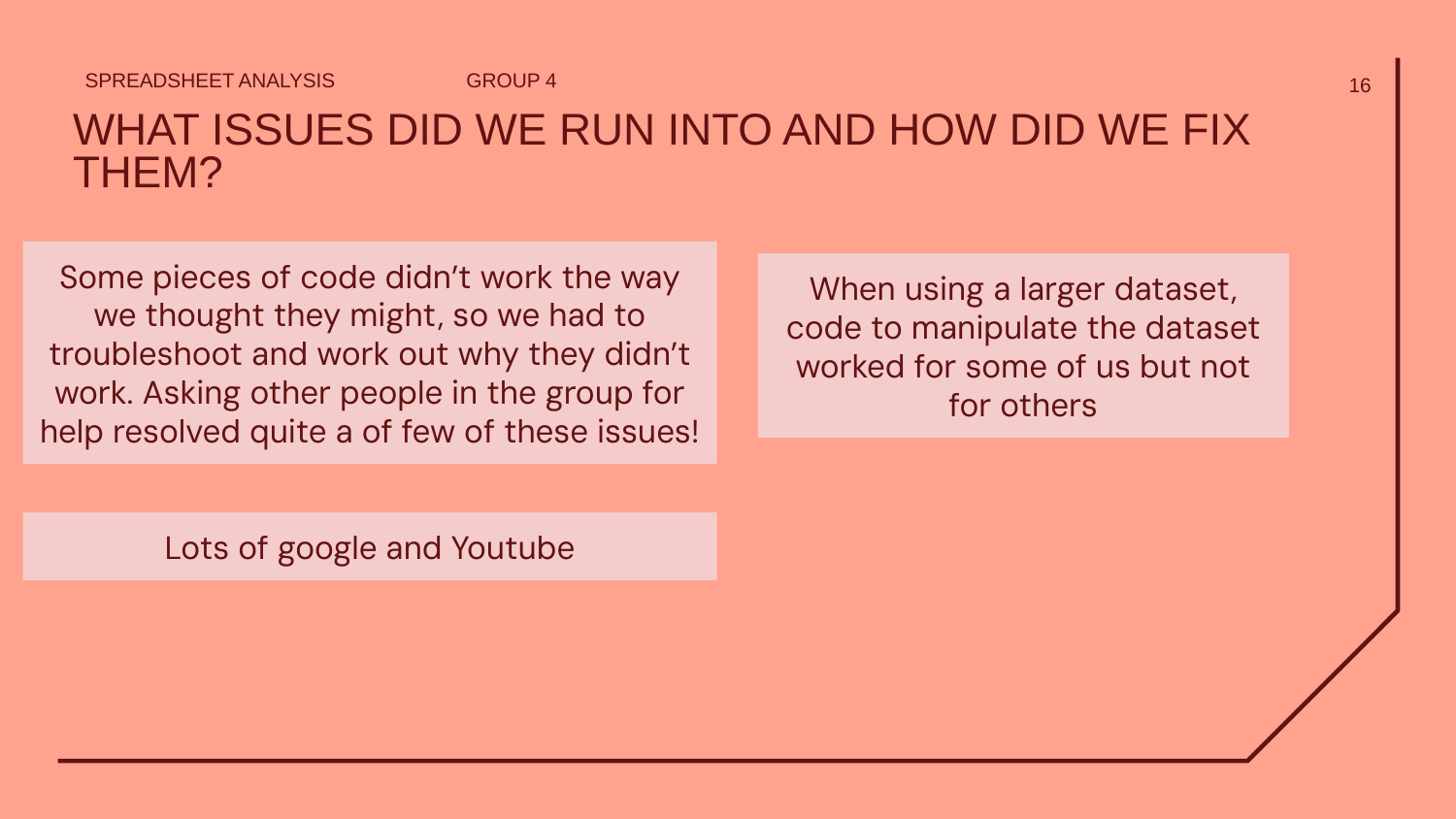

SPREADSHEET ANALYSIS
GROUP 4
16
# WHAT ISSUES DID WE RUN INTO AND HOW DID WE FIX THEM?
Some pieces of code didn’t work the way we thought they might, so we had to troubleshoot and work out why they didn’t work. Asking other people in the group for help resolved quite a of few of these issues!
When using a larger dataset, code to manipulate the dataset worked for some of us but not for others
Lots of google and Youtube